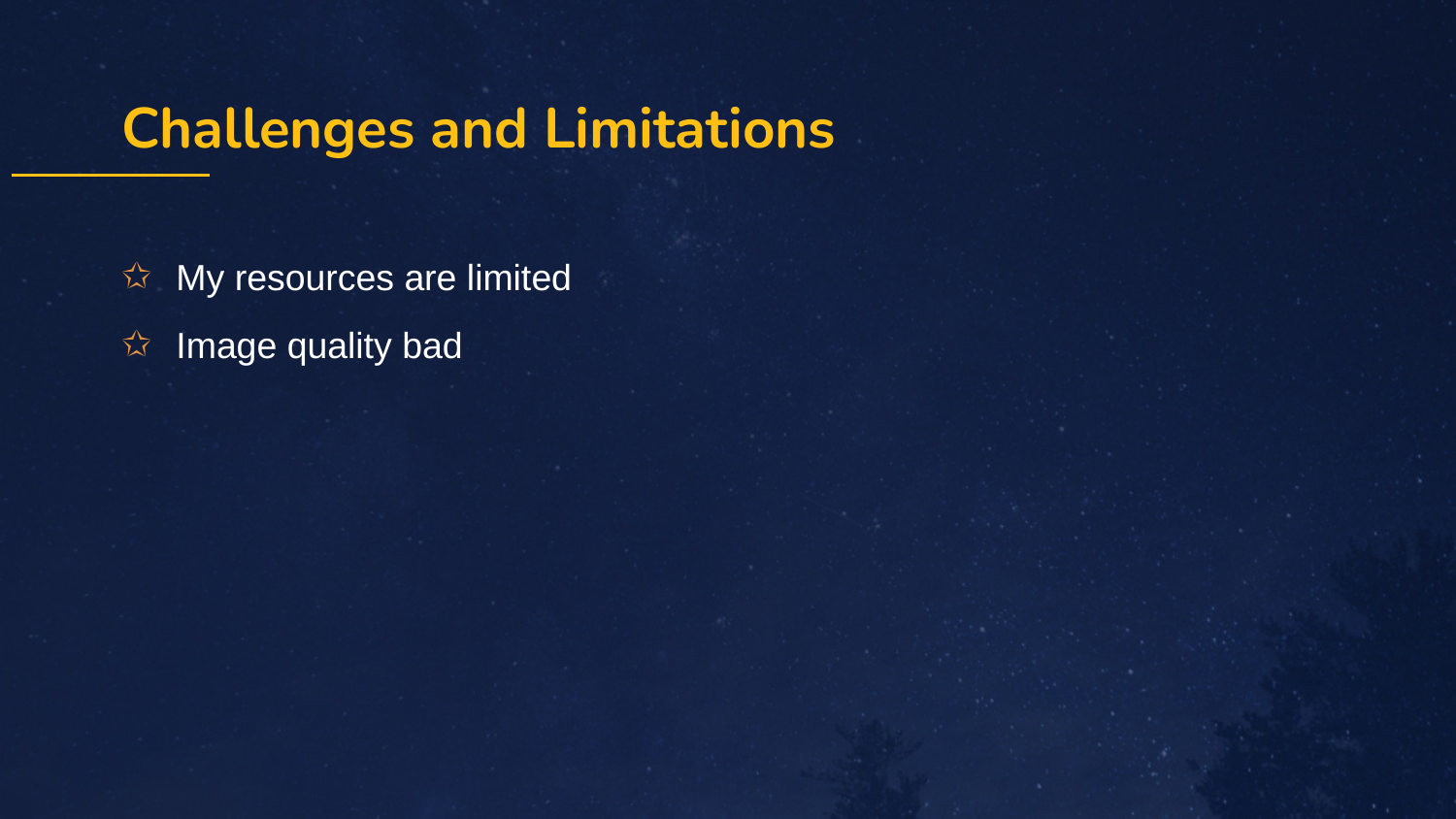

# Challenges and Limitations
My resources are limited
Image quality bad